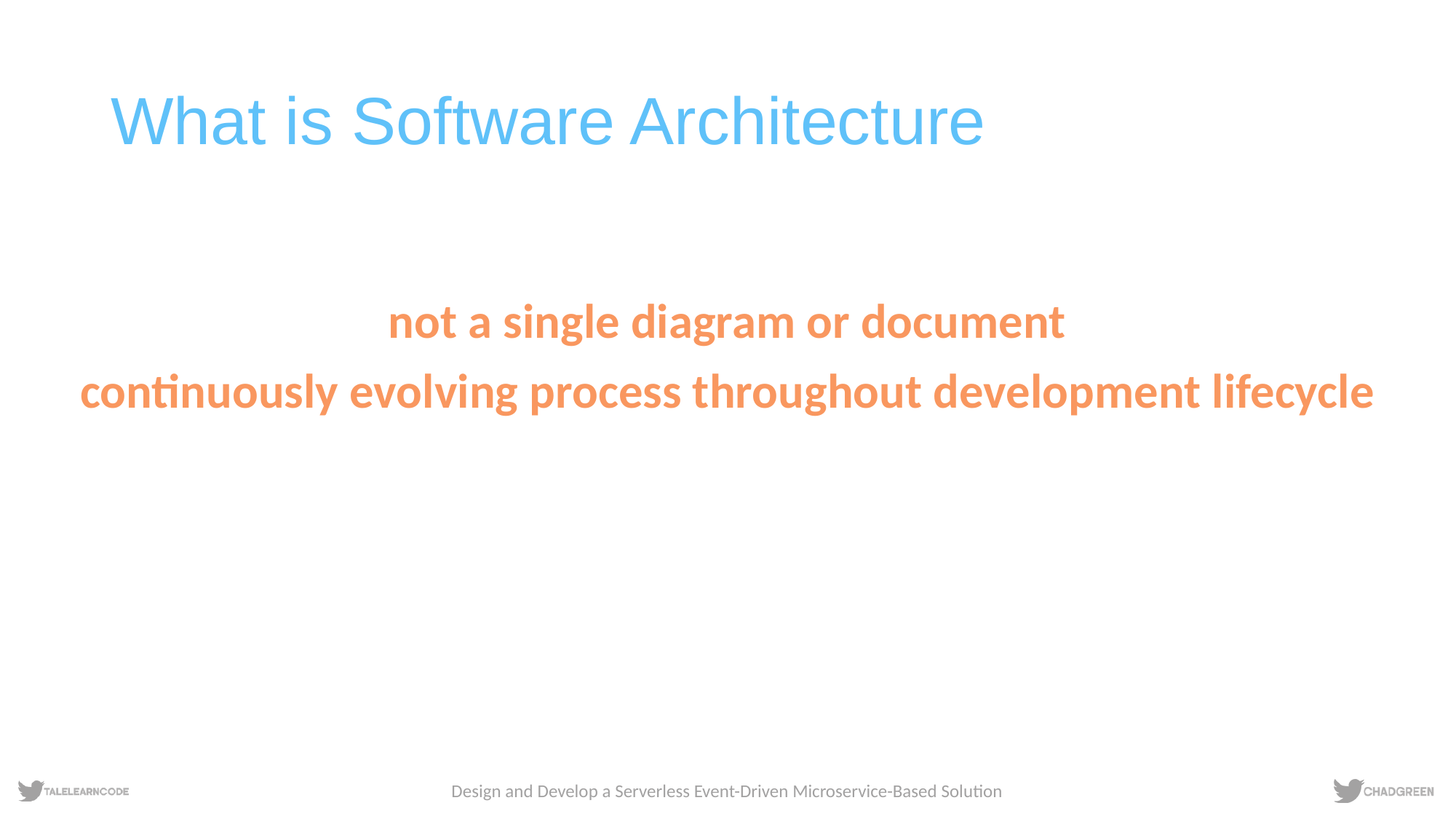

# What is Software Architecture
not a single diagram or document
continuously evolving process throughout development lifecycle